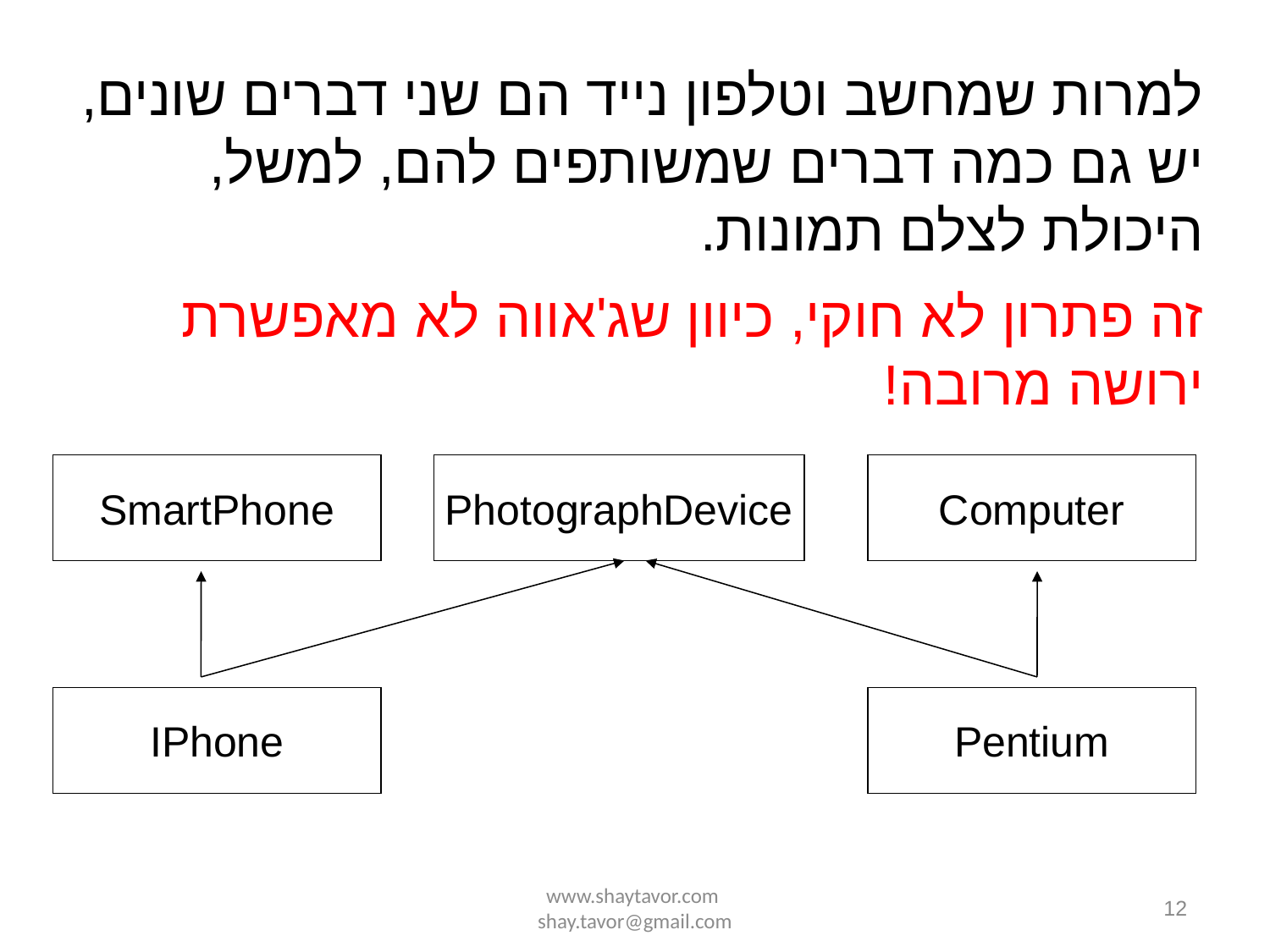

למרות שמחשב וטלפון נייד הם שני דברים שונים, יש גם כמה דברים שמשותפים להם, למשל, היכולת לצלם תמונות.
זה פתרון לא חוקי, כיוון שג'אווה לא מאפשרת ירושה מרובה!
SmartPhone
PhotographDevice
Computer

IPhone
Pentium
www.shaytavor.com  shay.tavor@gmail.com
12